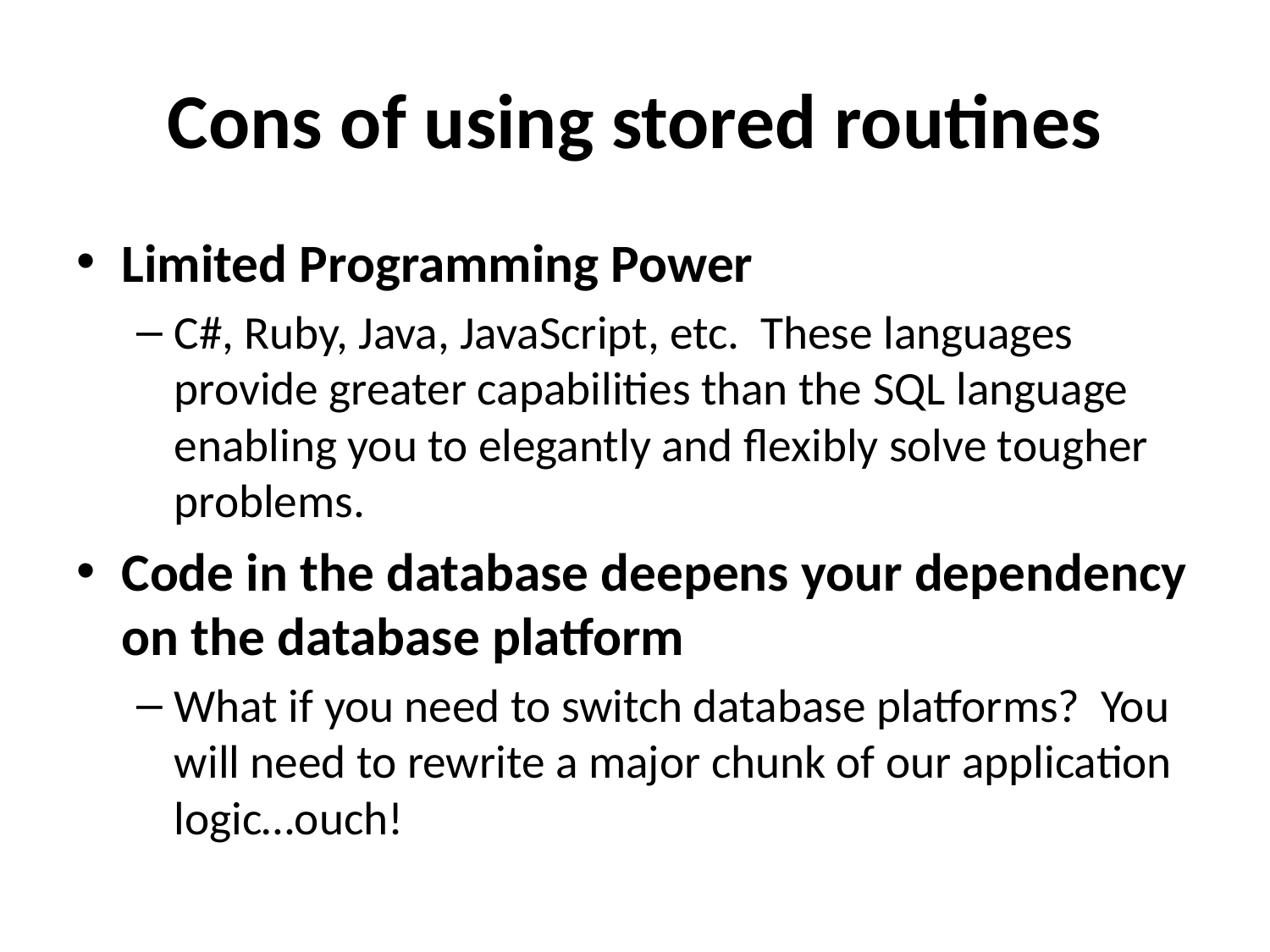

# Cons of using stored routines
Limited Programming Power
C#, Ruby, Java, JavaScript, etc.  These languages provide greater capabilities than the SQL language enabling you to elegantly and flexibly solve tougher problems.
Code in the database deepens your dependency on the database platform
What if you need to switch database platforms?  You will need to rewrite a major chunk of our application logic…ouch!